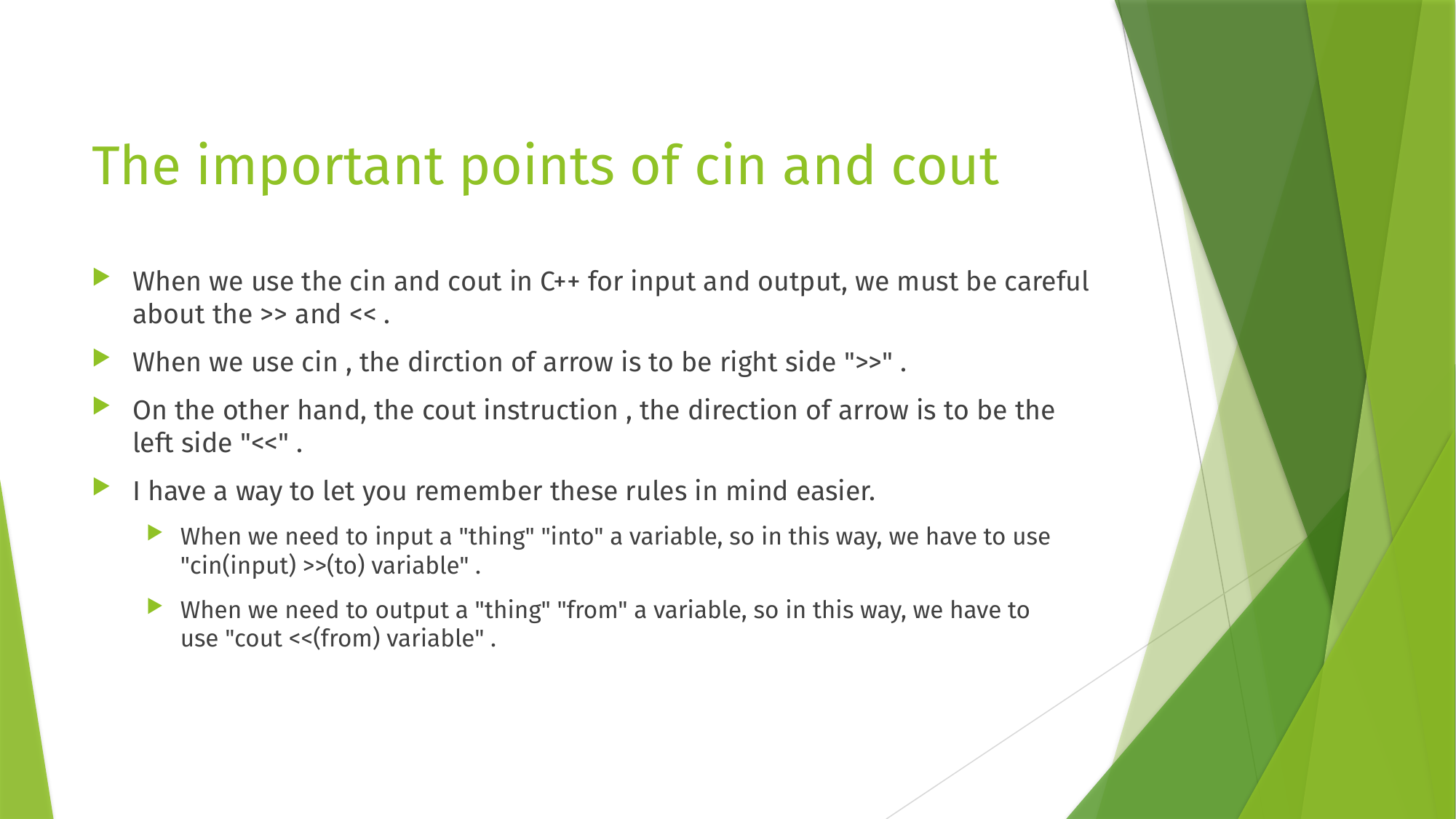

# The important points of cin and cout
When we use the cin and cout in C++ for input and output, we must be careful about the >> and << .
When we use cin , the dirction of arrow is to be right side ">>" .
On the other hand, the cout instruction , the direction of arrow is to be the left side "<<" .
I have a way to let you remember these rules in mind easier.
When we need to input a "thing" "into" a variable, so in this way, we have to use "cin(input) >>(to) variable" .
When we need to output a "thing" "from" a variable, so in this way, we have to use "cout <<(from) variable" .